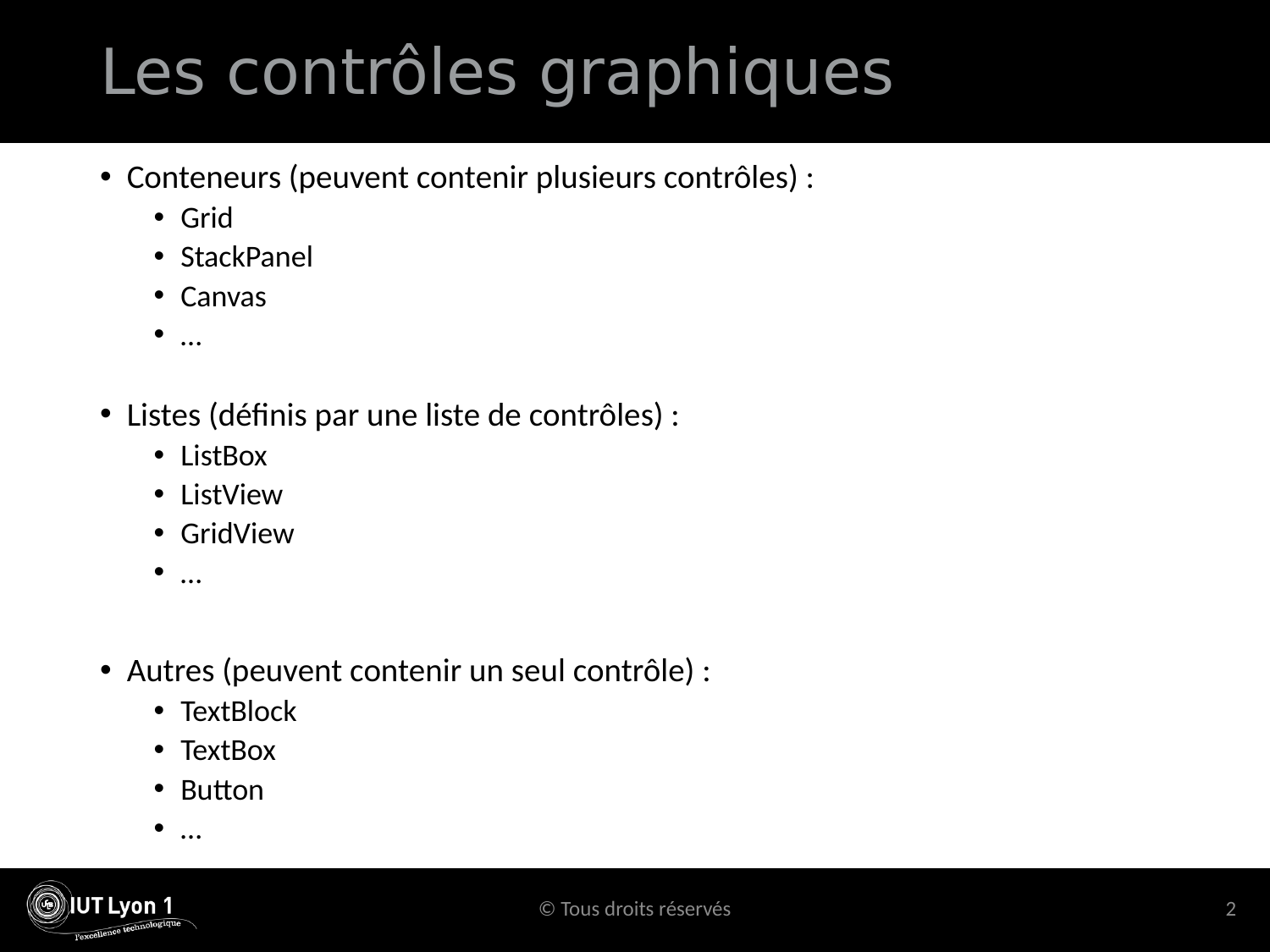

# Les contrôles graphiques
Conteneurs (peuvent contenir plusieurs contrôles) :
Grid
StackPanel
Canvas
…
Listes (définis par une liste de contrôles) :
ListBox
ListView
GridView
…

Autres (peuvent contenir un seul contrôle) :
TextBlock
TextBox
Button
…

© Tous droits réservés
2